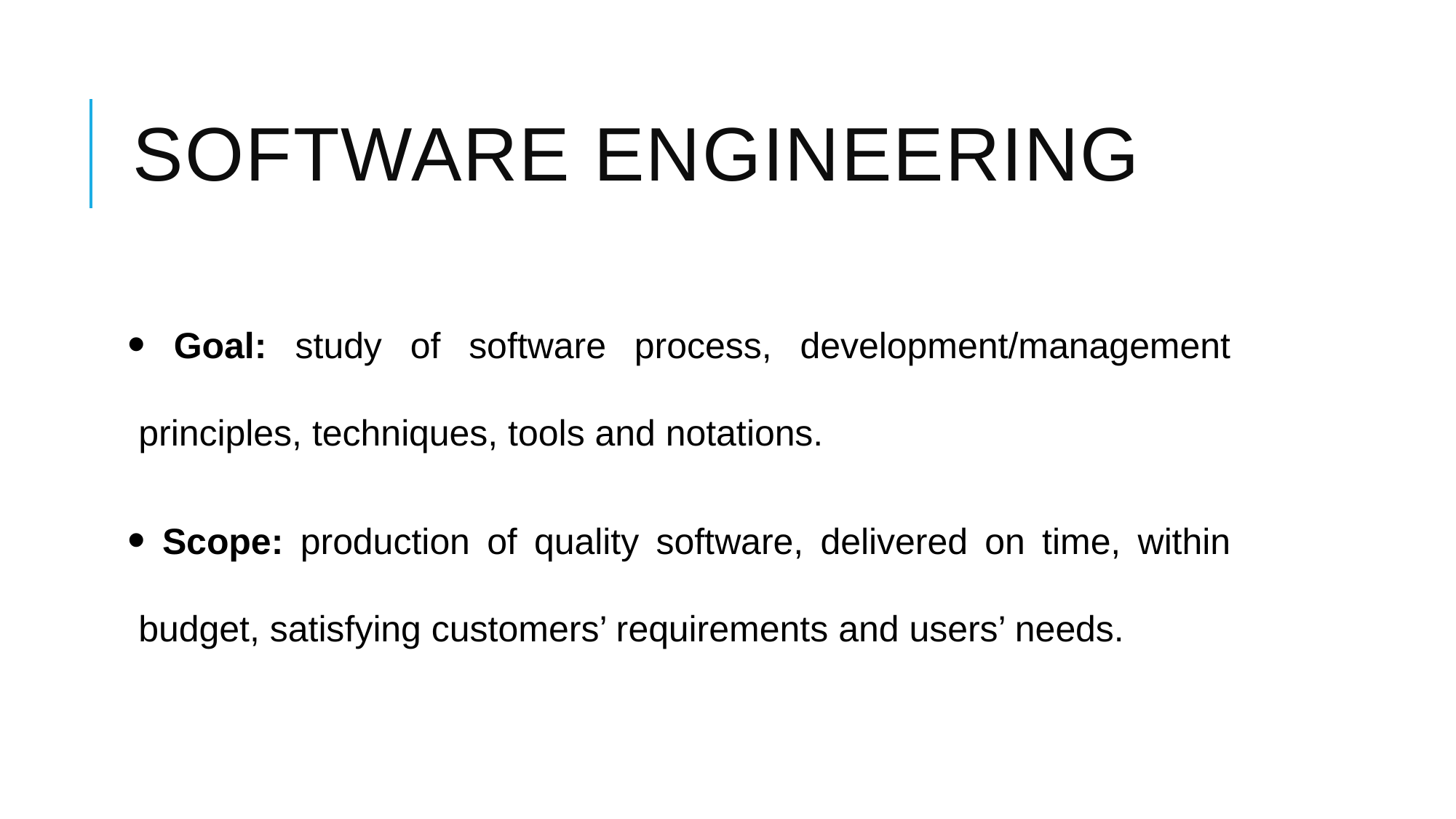

# Software Engineering
 Goal: study of software process, development/management principles, techniques, tools and notations.
 Scope: production of quality software, delivered on time, within budget, satisfying customers’ requirements and users’ needs.